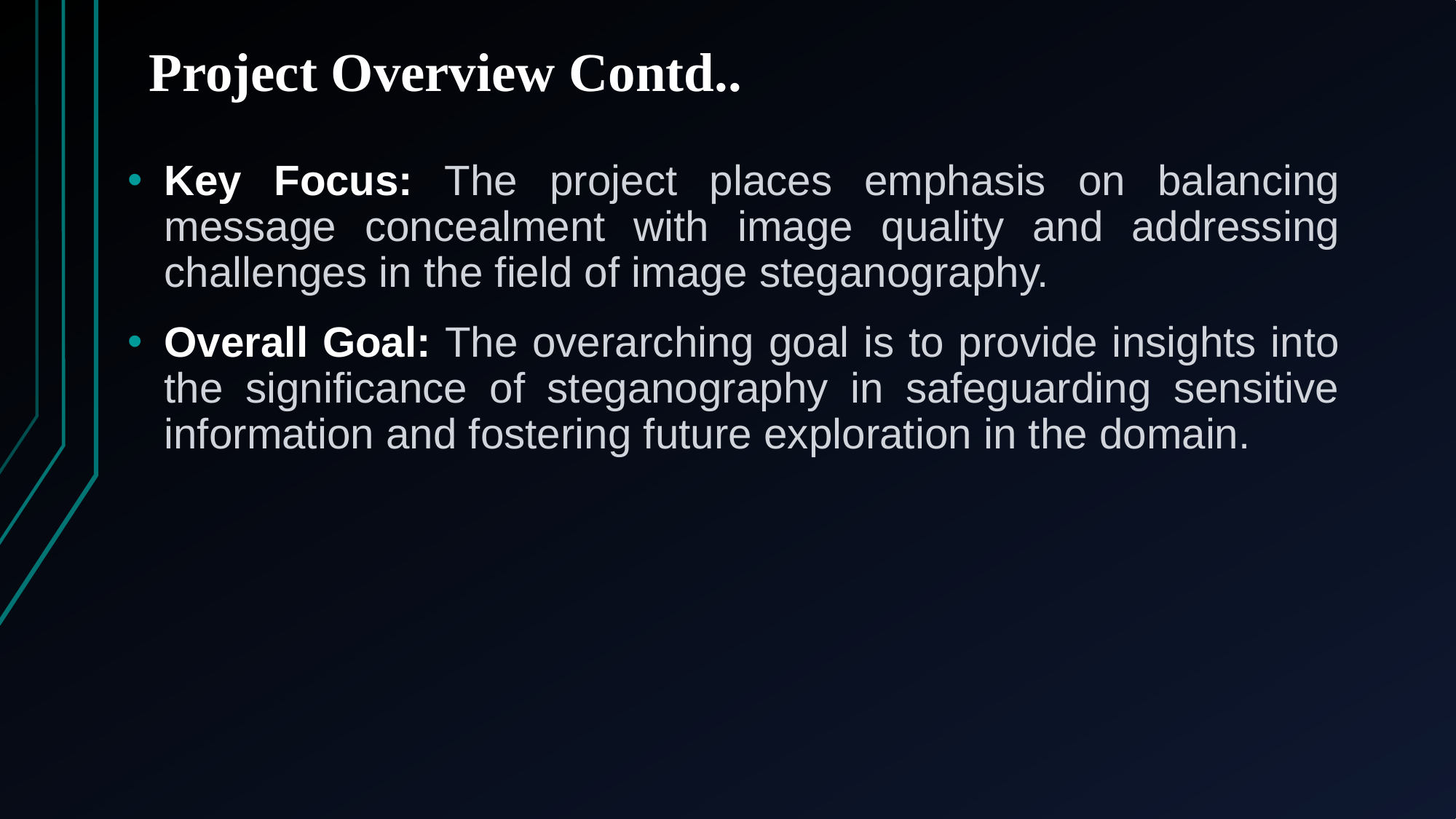

# Project Overview Contd..
Key Focus: The project places emphasis on balancing message concealment with image quality and addressing challenges in the field of image steganography.
Overall Goal: The overarching goal is to provide insights into the significance of steganography in safeguarding sensitive information and fostering future exploration in the domain.